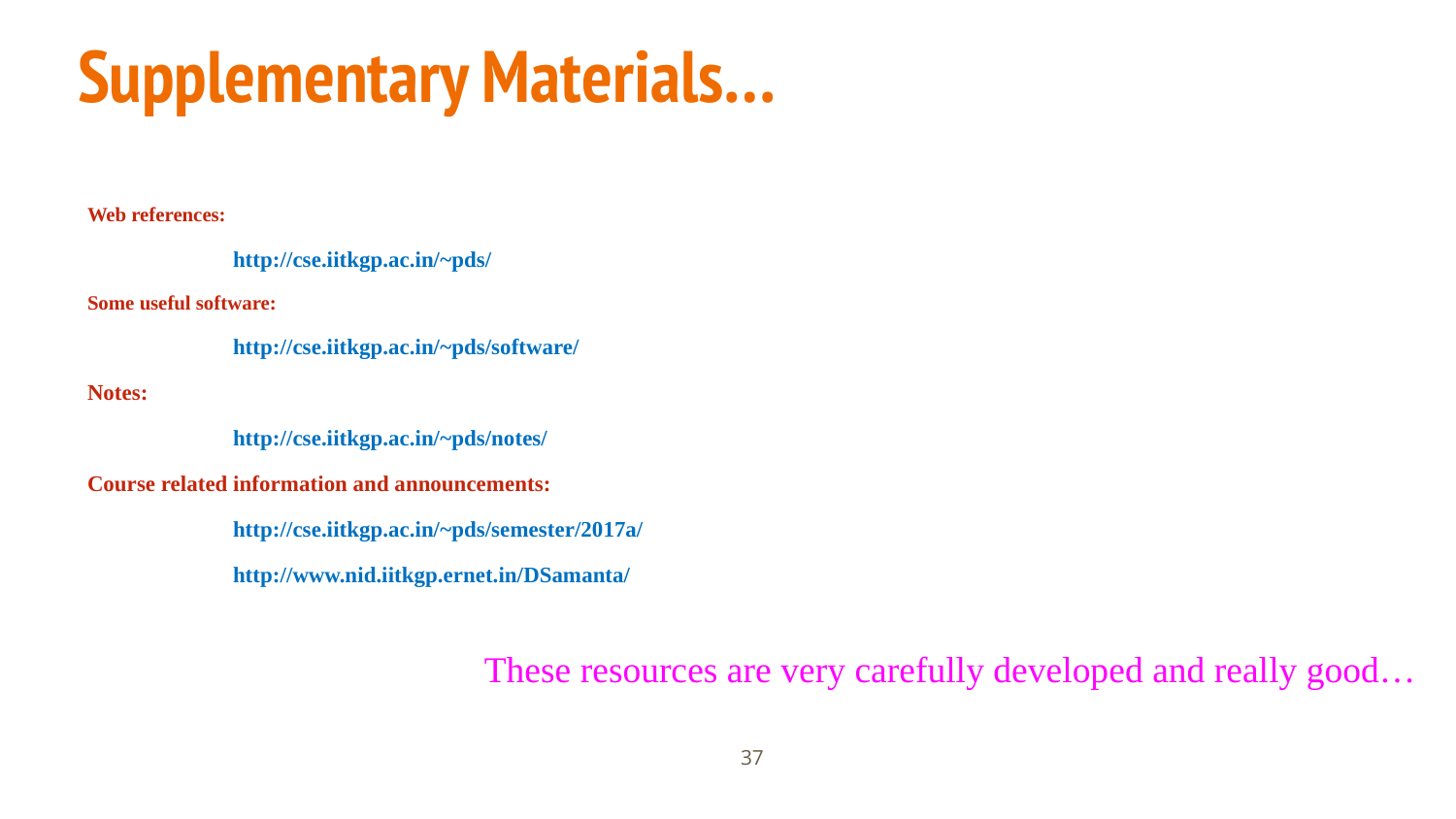

# Supplementary Materials…
Web references:
	http://cse.iitkgp.ac.in/~pds/
Some useful software:
	http://cse.iitkgp.ac.in/~pds/software/
Notes:
	http://cse.iitkgp.ac.in/~pds/notes/
Course related information and announcements:
	http://cse.iitkgp.ac.in/~pds/semester/2017a/
	http://www.nid.iitkgp.ernet.in/DSamanta/

These resources are very carefully developed and really good…
37